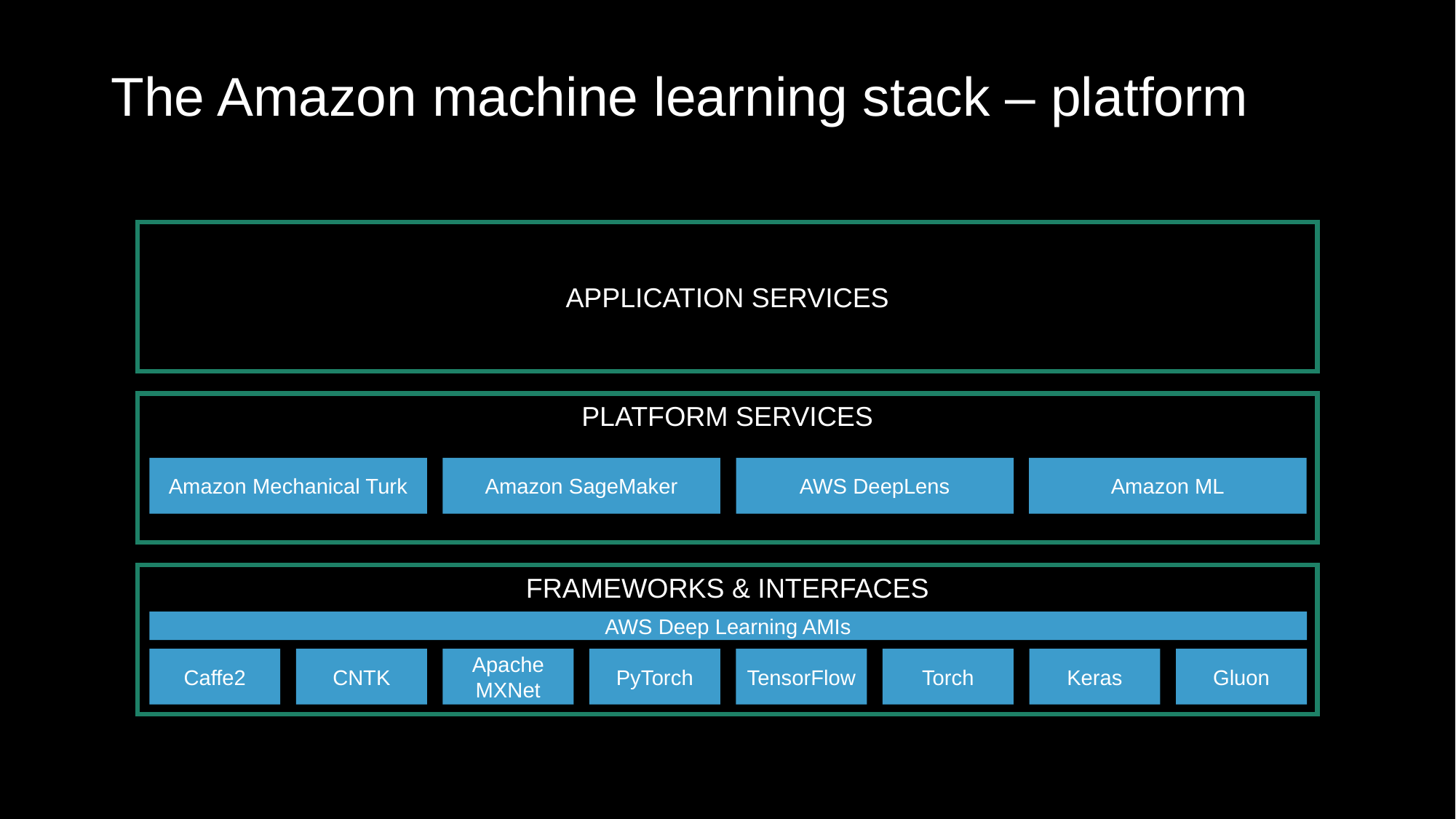

# The Amazon machine learning stack – platform
APPLICATION SERVICES
PLATFORM SERVICES
Amazon Mechanical Turk
Amazon SageMaker
AWS DeepLens
Amazon ML
FRAMEWORKS & INTERFACES
AWS Deep Learning AMIs
Caffe2
CNTK
Apache MXNet
PyTorch
TensorFlow
Torch
Keras
Gluon